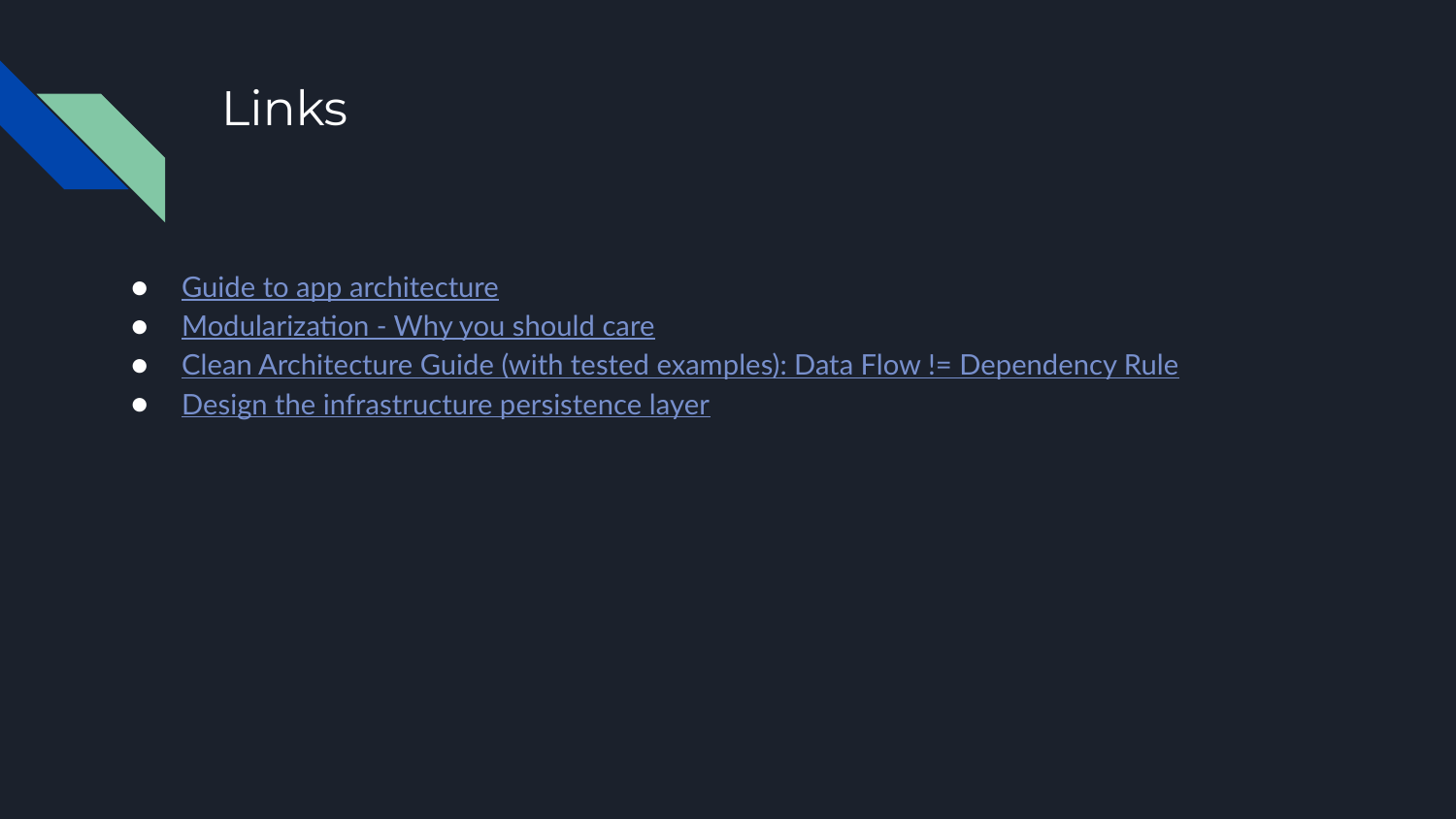

# Links
Guide to app architecture
Modularization - Why you should care
Clean Architecture Guide (with tested examples): Data Flow != Dependency Rule
Design the infrastructure persistence layer